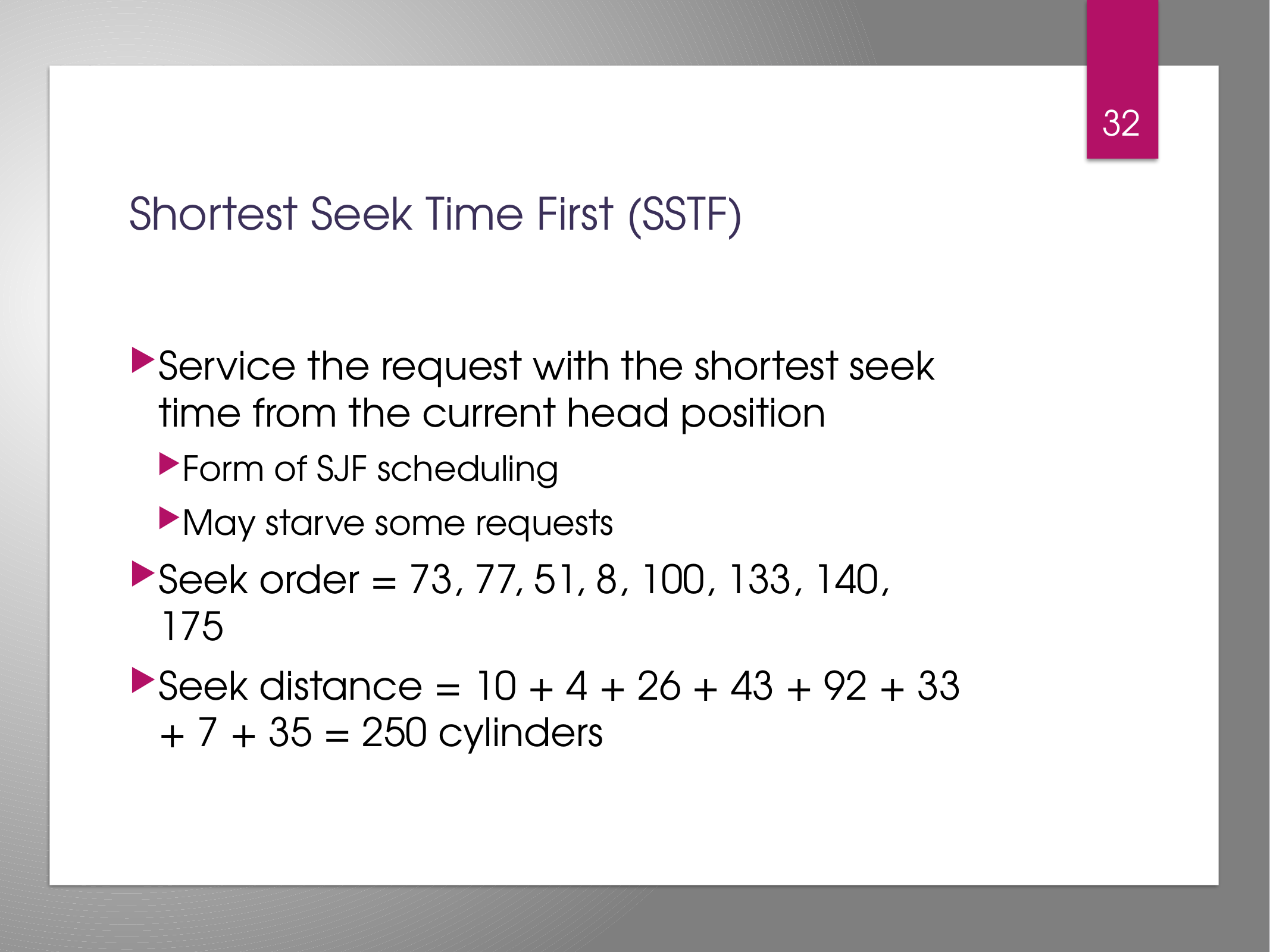

32

# Shortest Seek Time First (SSTF)
Service the request with the shortest seek time from the current head position
Form of SJF scheduling
May starve some requests
Seek order = 73, 77, 51, 8, 100, 133, 140, 175
Seek distance = 10 + 4 + 26 + 43 + 92 + 33 + 7 + 35 = 250 cylinders